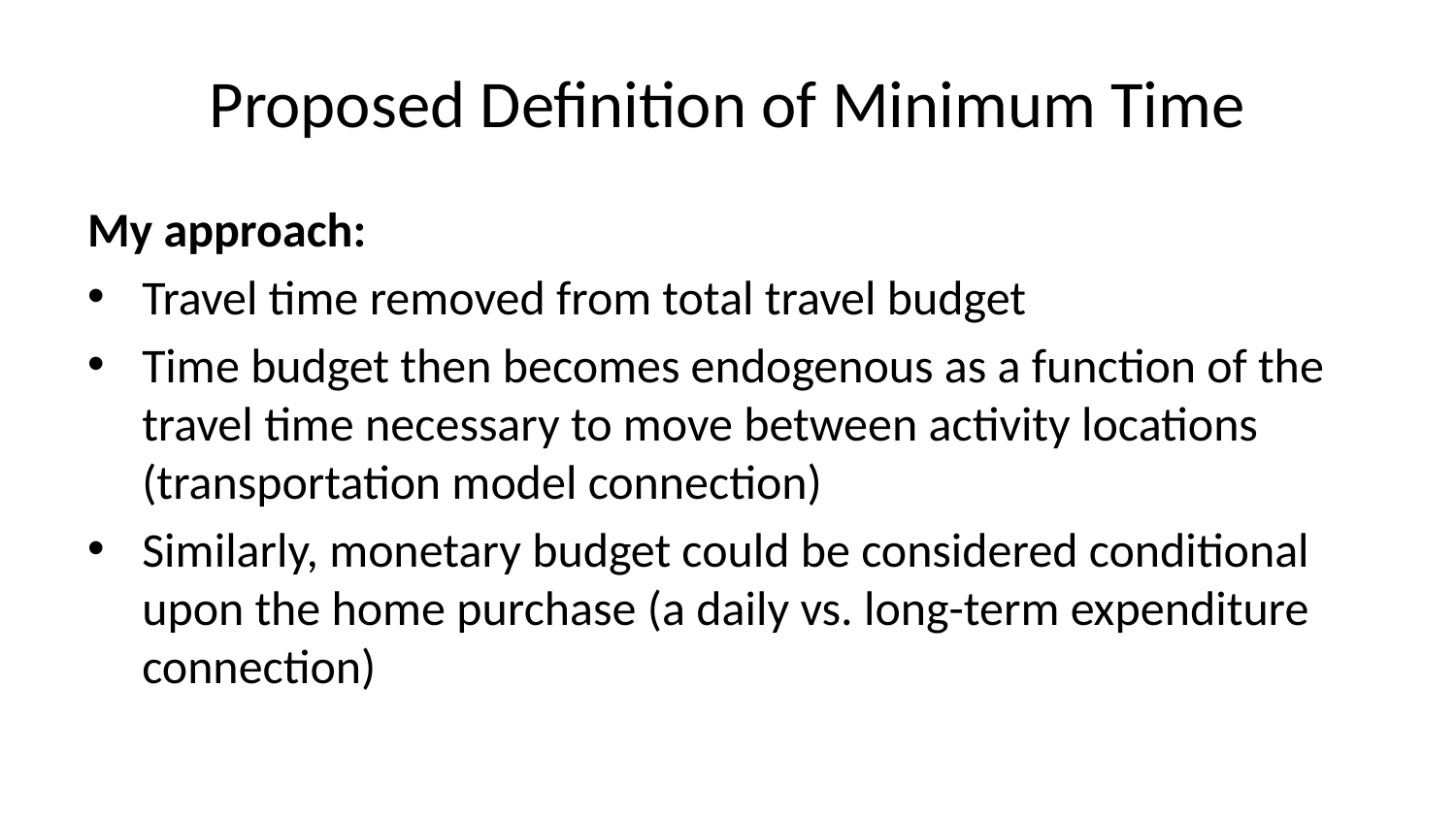

# Proposed Definition of Minimum Time
My approach:
Travel time removed from total travel budget
Time budget then becomes endogenous as a function of the travel time necessary to move between activity locations (transportation model connection)
Similarly, monetary budget could be considered conditional upon the home purchase (a daily vs. long-term expenditure connection)